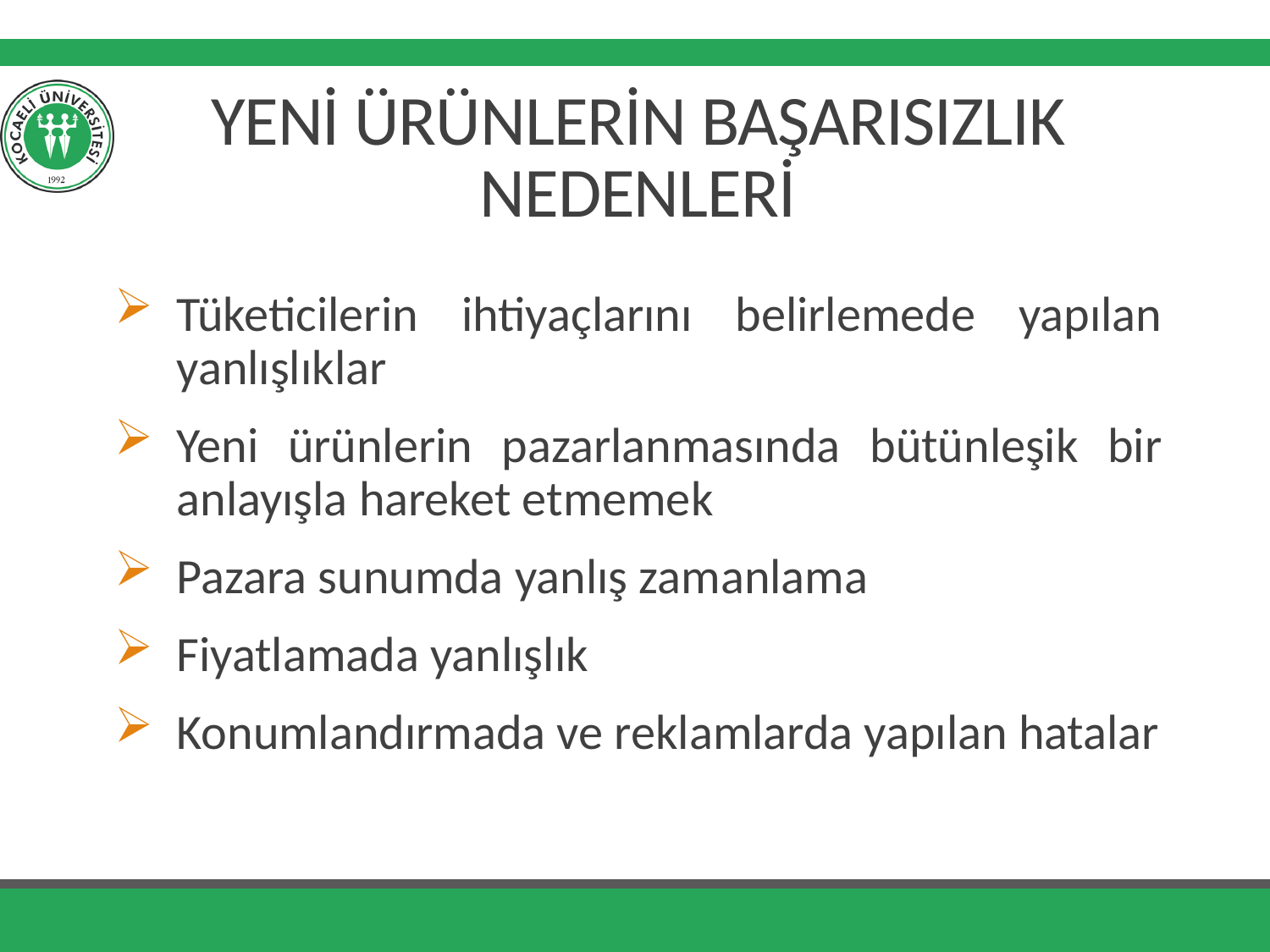

# YENİ ÜRÜNLERİN BAŞARISIZLIK NEDENLERİ
Tüketicilerin ihtiyaçlarını belirlemede yapılan yanlışlıklar
Yeni ürünlerin pazarlanmasında bütünleşik bir anlayışla hareket etmemek
Pazara sunumda yanlış zamanlama
Fiyatlamada yanlışlık
Konumlandırmada ve reklamlarda yapılan hatalar